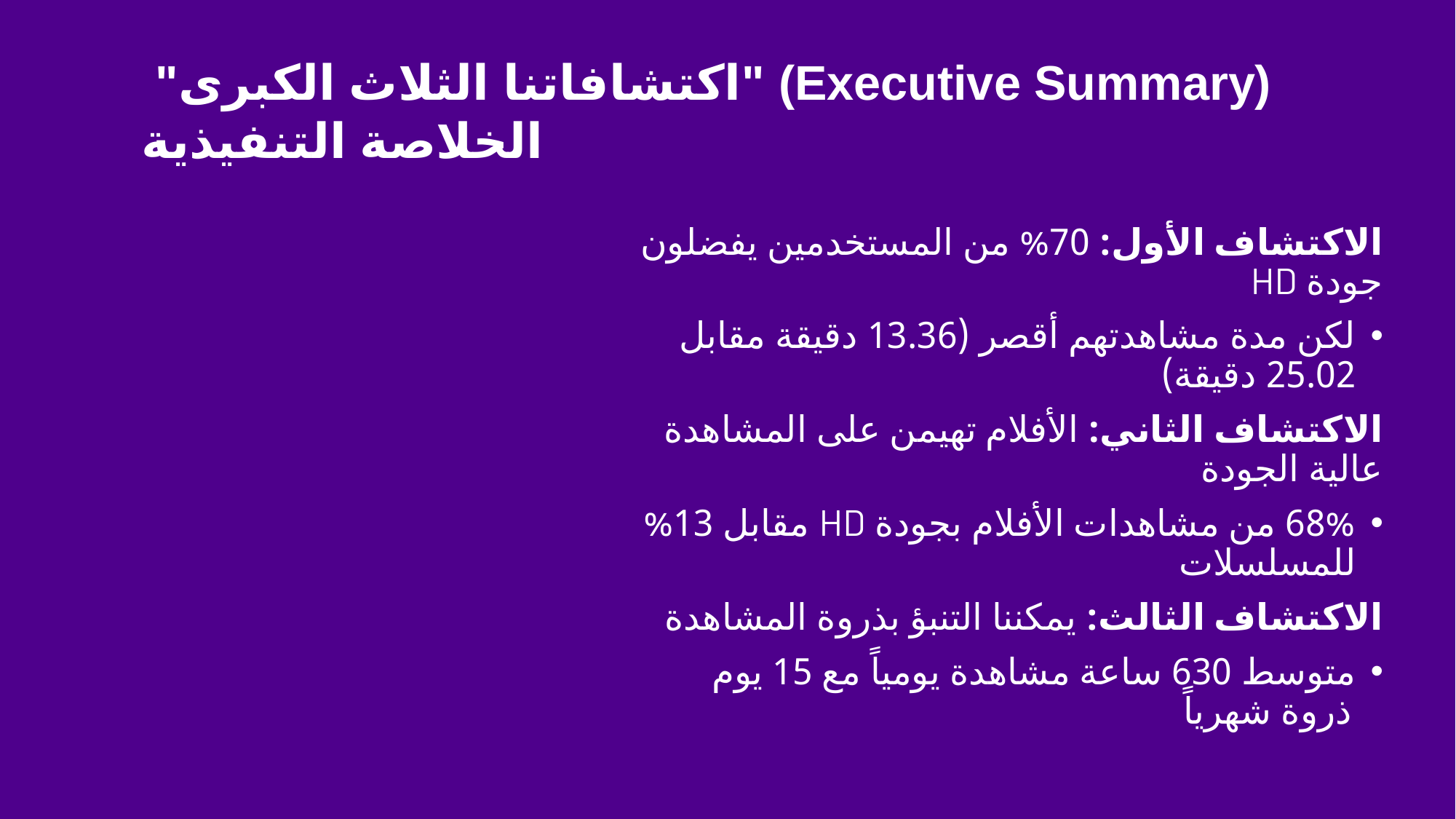

"اكتشافاتنا الثلاث الكبرى" (Executive Summary) الخلاصة التنفيذية
الاكتشاف الأول: 70% من المستخدمين يفضلون جودة HD
لكن مدة مشاهدتهم أقصر (13.36 دقيقة مقابل 25.02 دقيقة)
الاكتشاف الثاني: الأفلام تهيمن على المشاهدة عالية الجودة
68% من مشاهدات الأفلام بجودة HD مقابل 13% للمسلسلات
الاكتشاف الثالث: يمكننا التنبؤ بذروة المشاهدة
متوسط 630 ساعة مشاهدة يومياً مع 15 يوم ذروة شهرياً